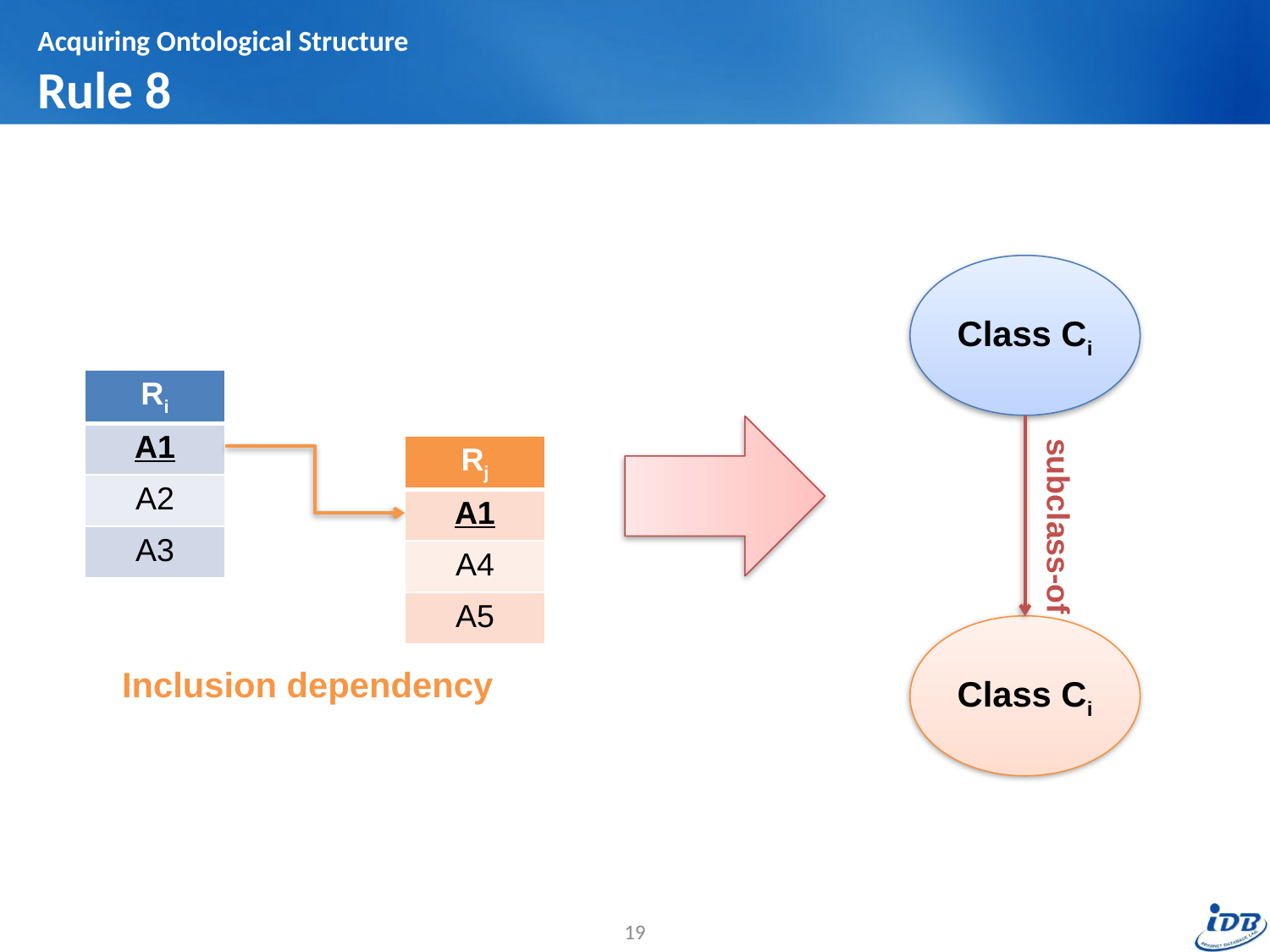

# Acquiring Ontological Structure Rule 8
Class Ci
| Ri |
| --- |
| A1 |
| A2 |
| A3 |

subclass-of
| Rj |
| --- |
| A1 |
| A4 |
| A5 |
Class Ci
Inclusion dependency
19